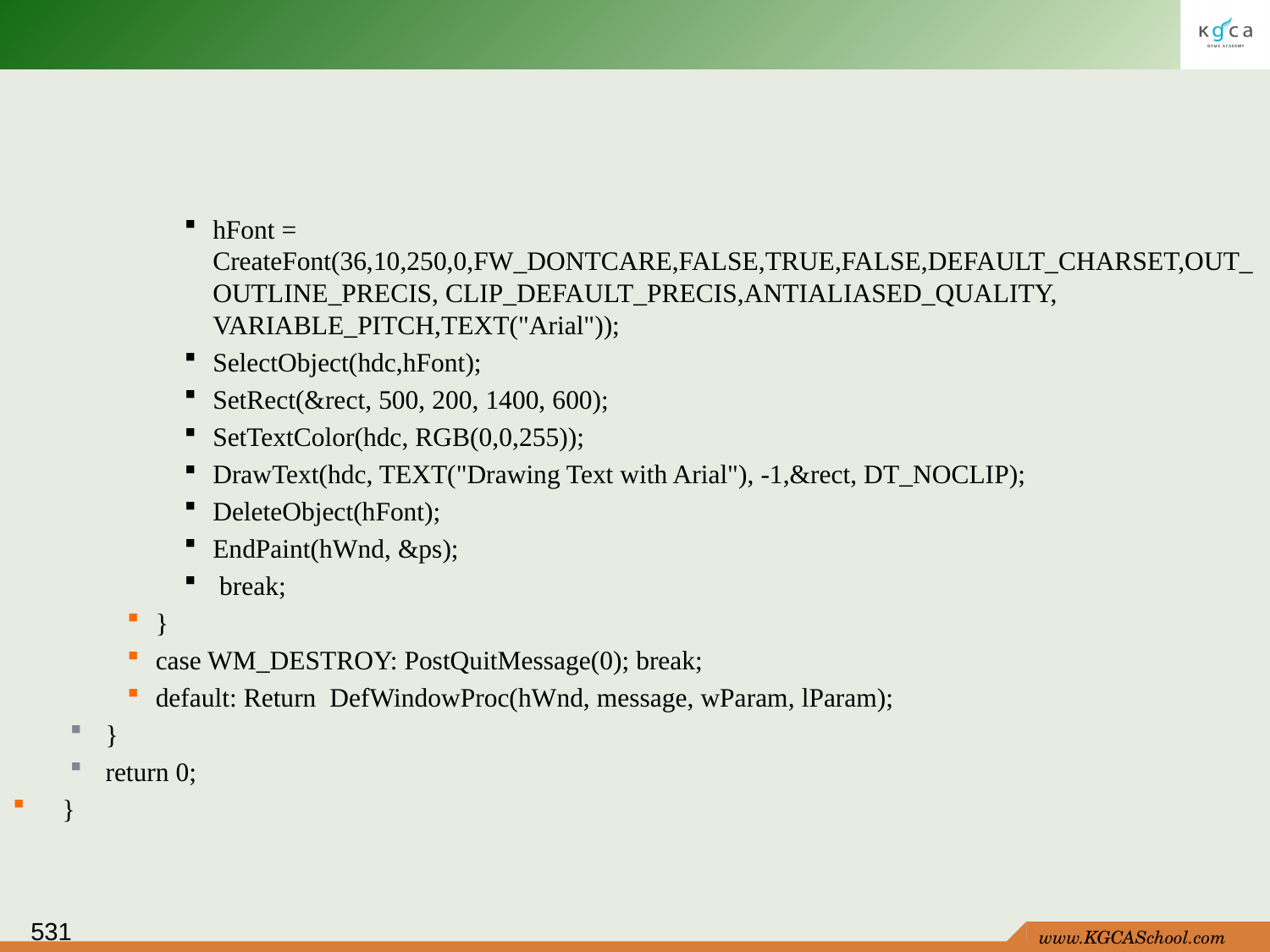

#
hFont = CreateFont(36,10,250,0,FW_DONTCARE,FALSE,TRUE,FALSE,DEFAULT_CHARSET,OUT_OUTLINE_PRECIS, CLIP_DEFAULT_PRECIS,ANTIALIASED_QUALITY, VARIABLE_PITCH,TEXT("Arial"));
SelectObject(hdc,hFont);
SetRect(&rect, 500, 200, 1400, 600);
SetTextColor(hdc, RGB(0,0,255));
DrawText(hdc, TEXT("Drawing Text with Arial"), -1,&rect, DT_NOCLIP);
DeleteObject(hFont);
EndPaint(hWnd, &ps);
 break;
}
case WM_DESTROY: PostQuitMessage(0); break;
default: Return  DefWindowProc(hWnd, message, wParam, lParam);
}
return 0;
 }

531